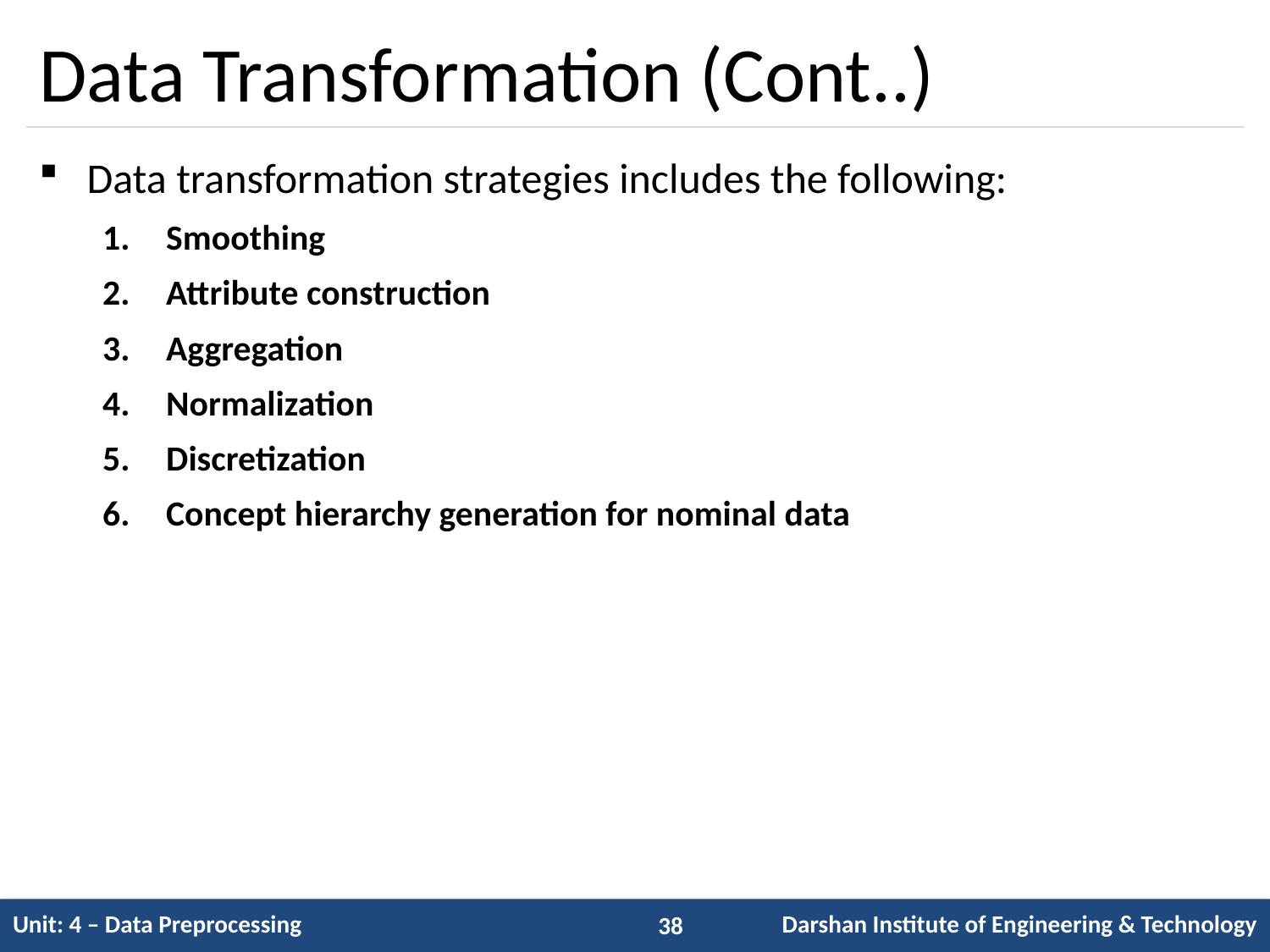

# Data Transformation (Cont..)
Data transformation strategies includes the following:
Smoothing
Attribute construction
Aggregation
Normalization
Discretization
Concept hierarchy generation for nominal data